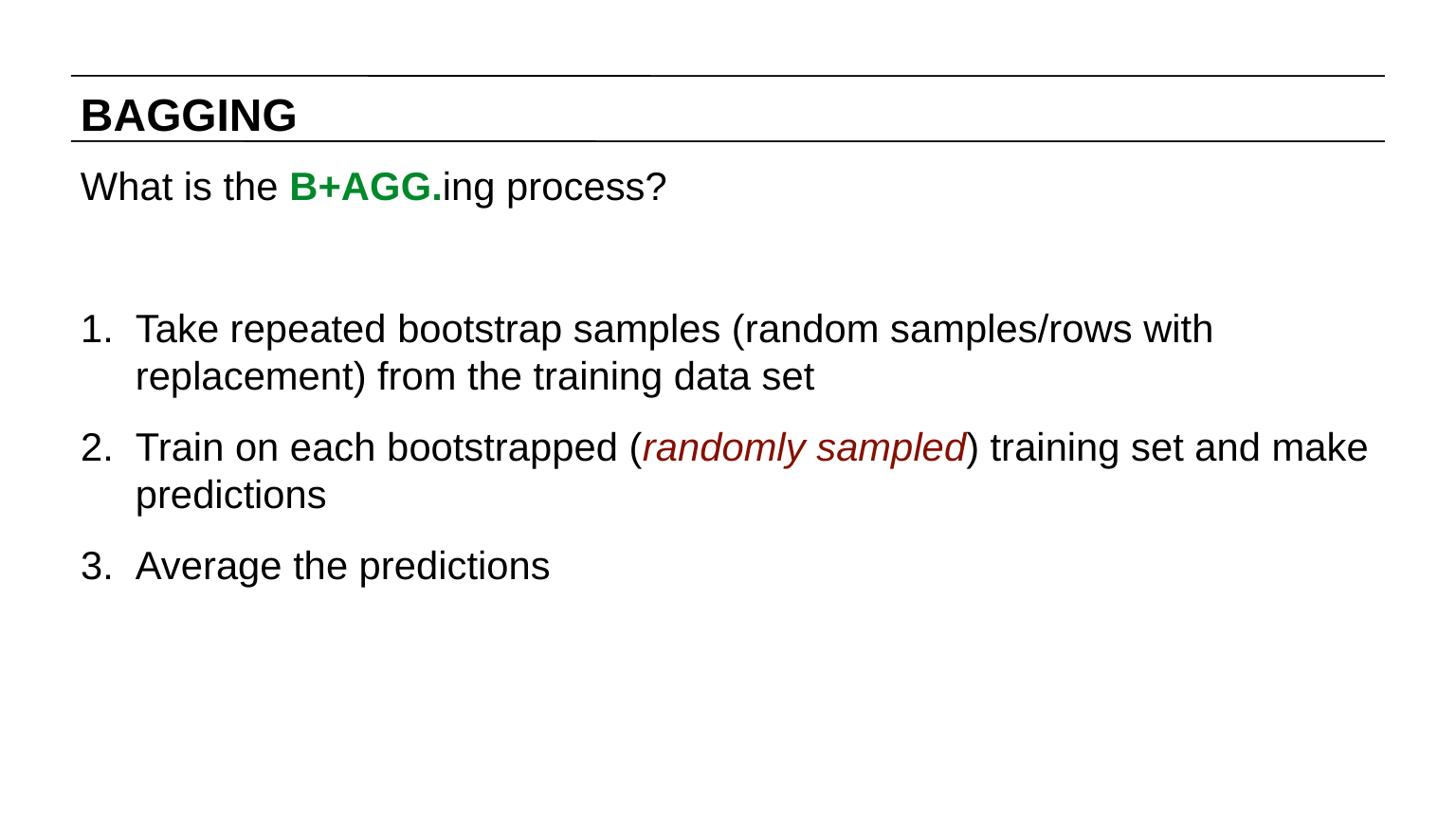

BAGGING

What is the B+AGG.ing process?

Take repeated bootstrap samples (random samples/rows with replacement) from the training data set
Train on each bootstrapped (randomly sampled) training set and make predictions
Average the predictions